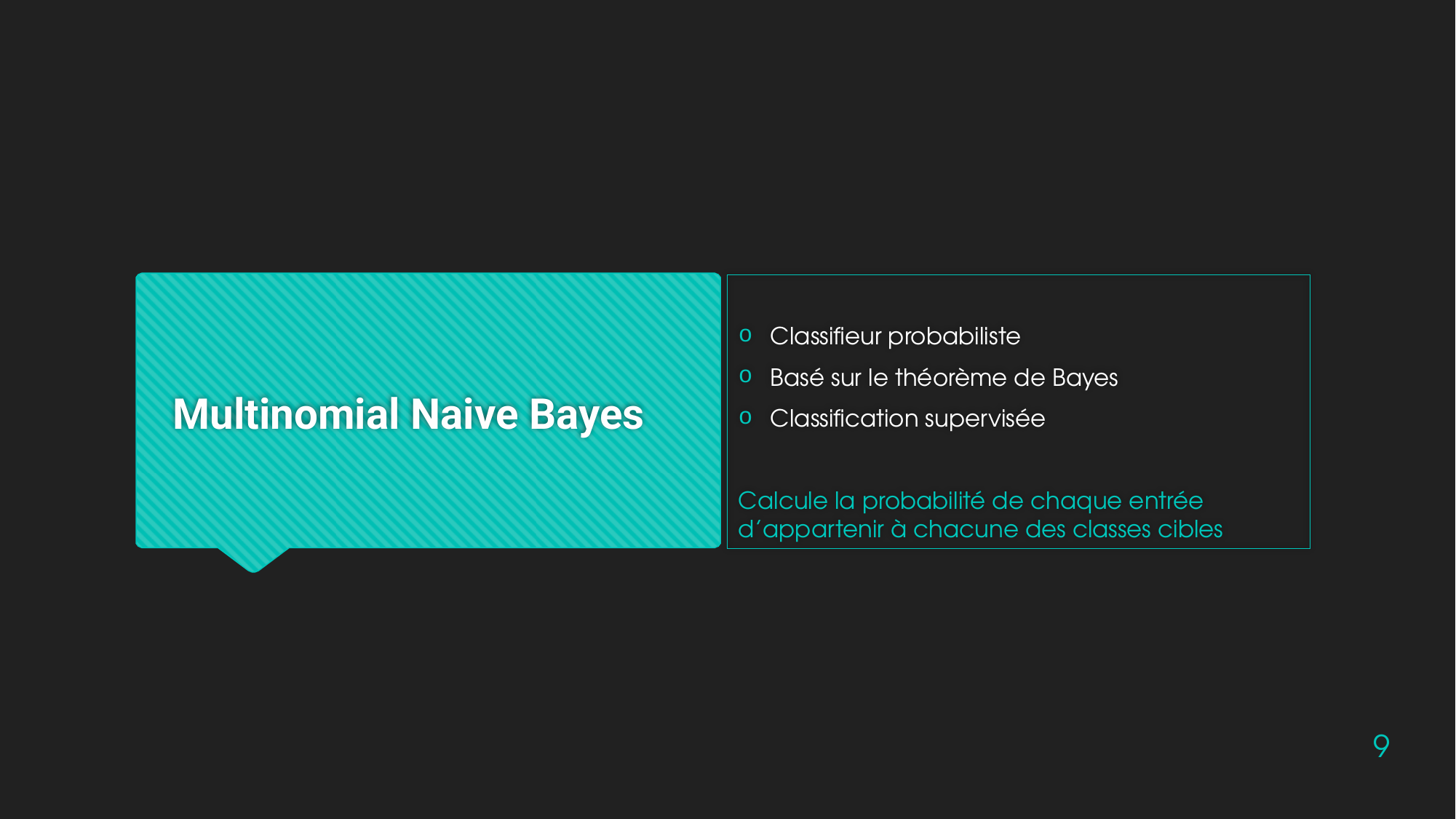

Classifieur probabiliste
Basé sur le théorème de Bayes
Classification supervisée

Calcule la probabilité de chaque entrée d’appartenir à chacune des classes cibles

# Multinomial Naive Bayes
9